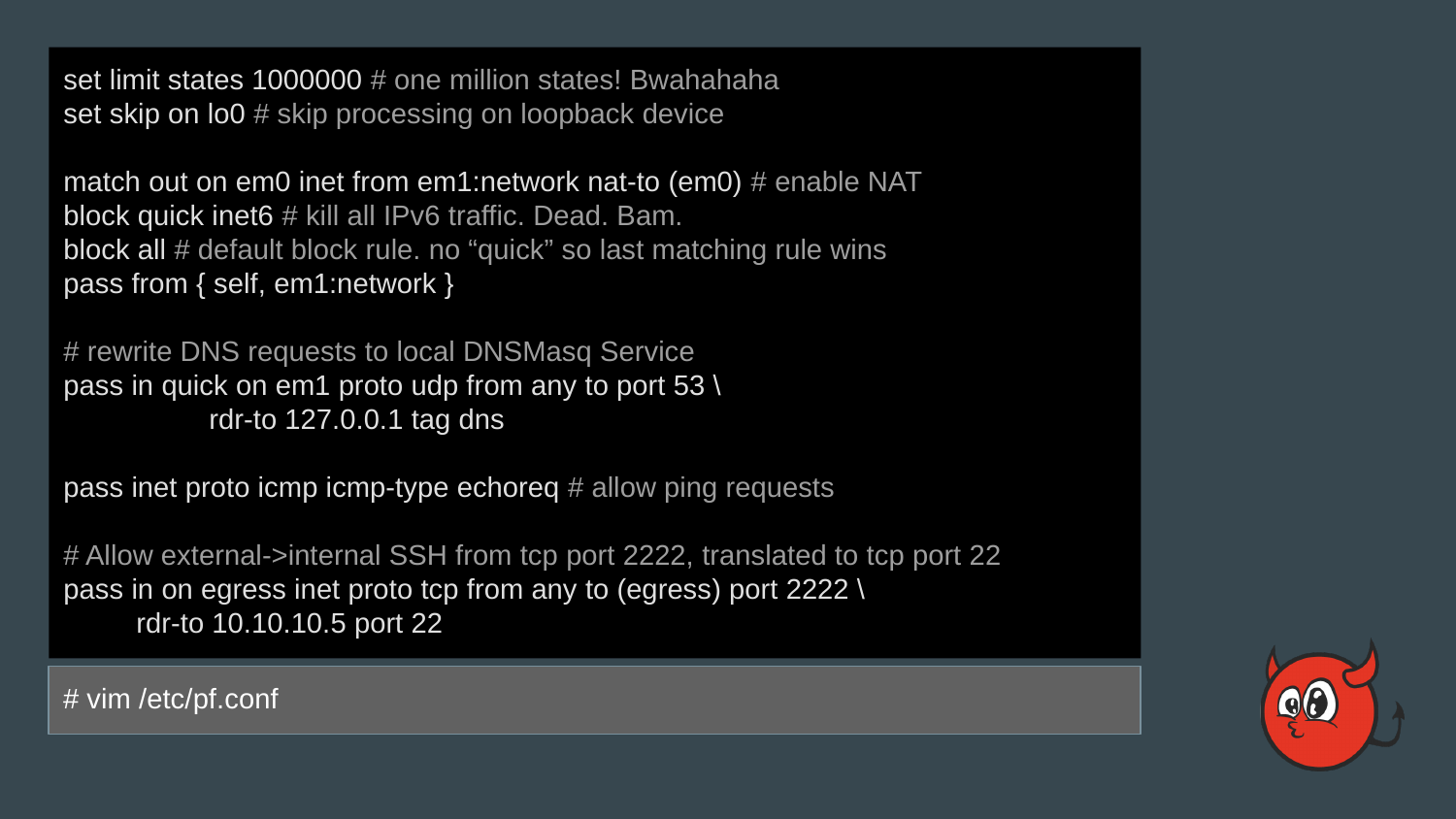

set limit states 1000000 # one million states! Bwahahaha
set skip on lo0 # skip processing on loopback device

match out on em0 inet from em1:network nat-to (em0) # enable NAT
block quick inet6 # kill all IPv6 traffic. Dead. Bam.
block all # default block rule. no “quick” so last matching rule wins
pass from { self, em1:network }

# rewrite DNS requests to local DNSMasq Service
pass in quick on em1 proto udp from any to port 53 \
	rdr-to 127.0.0.1 tag dns

pass inet proto icmp icmp-type echoreq # allow ping requests

# Allow external->internal SSH from tcp port 2222, translated to tcp port 22
pass in on egress inet proto tcp from any to (egress) port 2222 \
rdr-to 10.10.10.5 port 22
# vim /etc/pf.conf